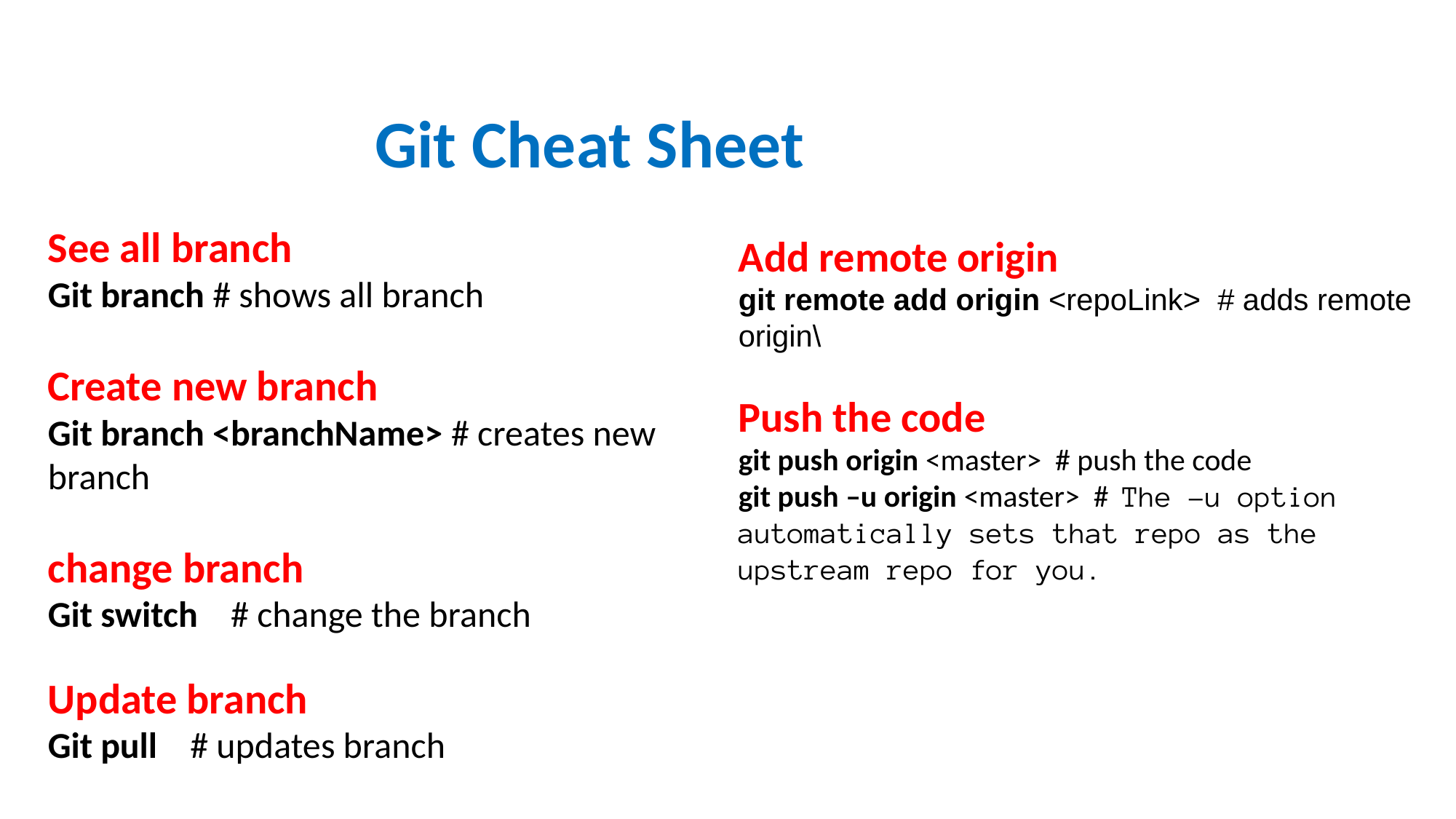

Git Cheat Sheet
See all branch
Git branch # shows all branch

Create new branch
Git branch <branchName> # creates new branch

change branch
Git switch    # change the branch

Update branch
Git pull    # updates branch
Add remote origin
git remote add origin <repoLink>  # adds remote origin\

Push the code
git push origin <master>  # push the code
git push –u origin <master>  #  The -u option automatically sets that repo as the upstream repo for you.